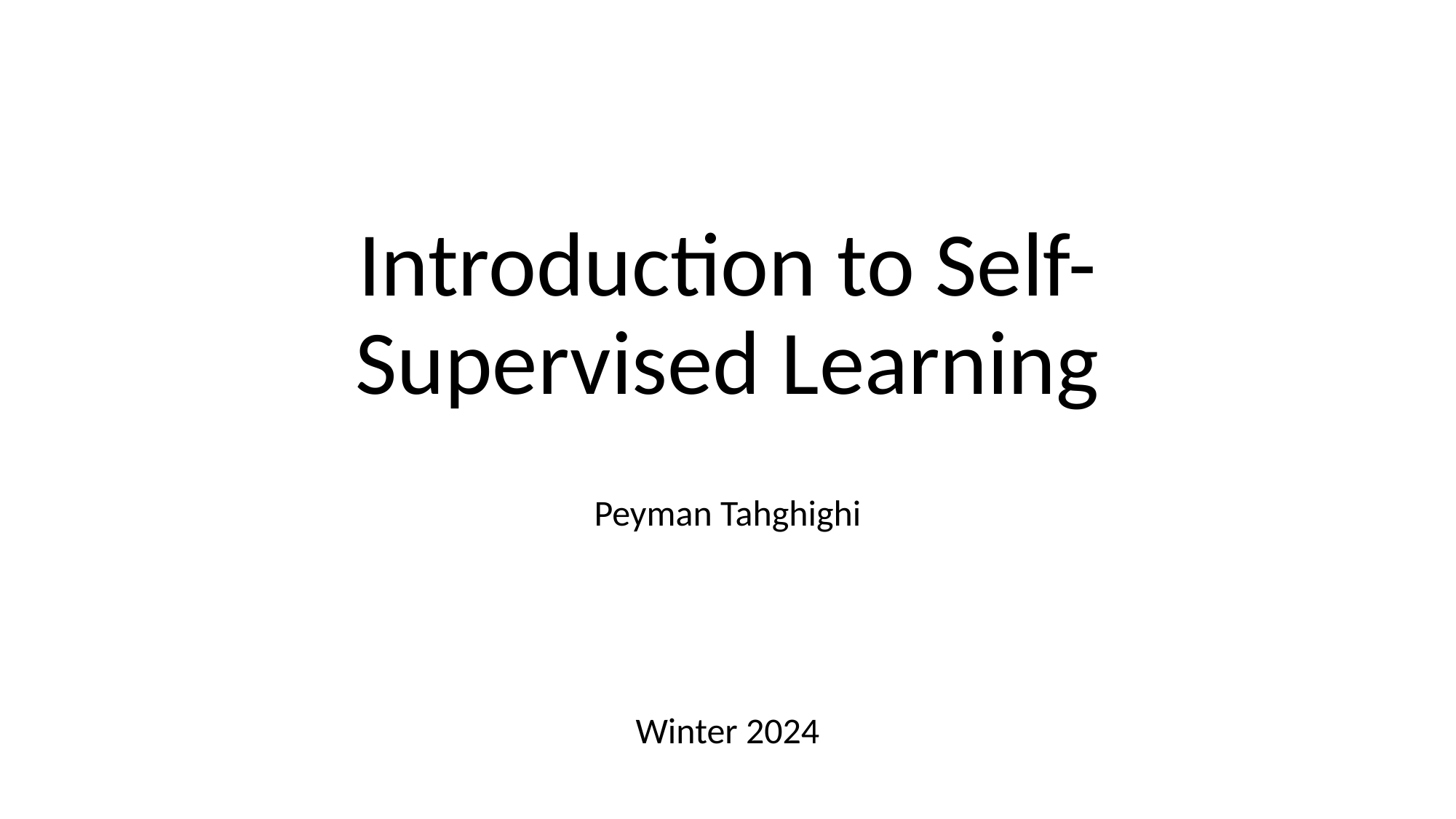

# Introduction to Self-Supervised Learning

Peyman Tahghighi

Winter 2024